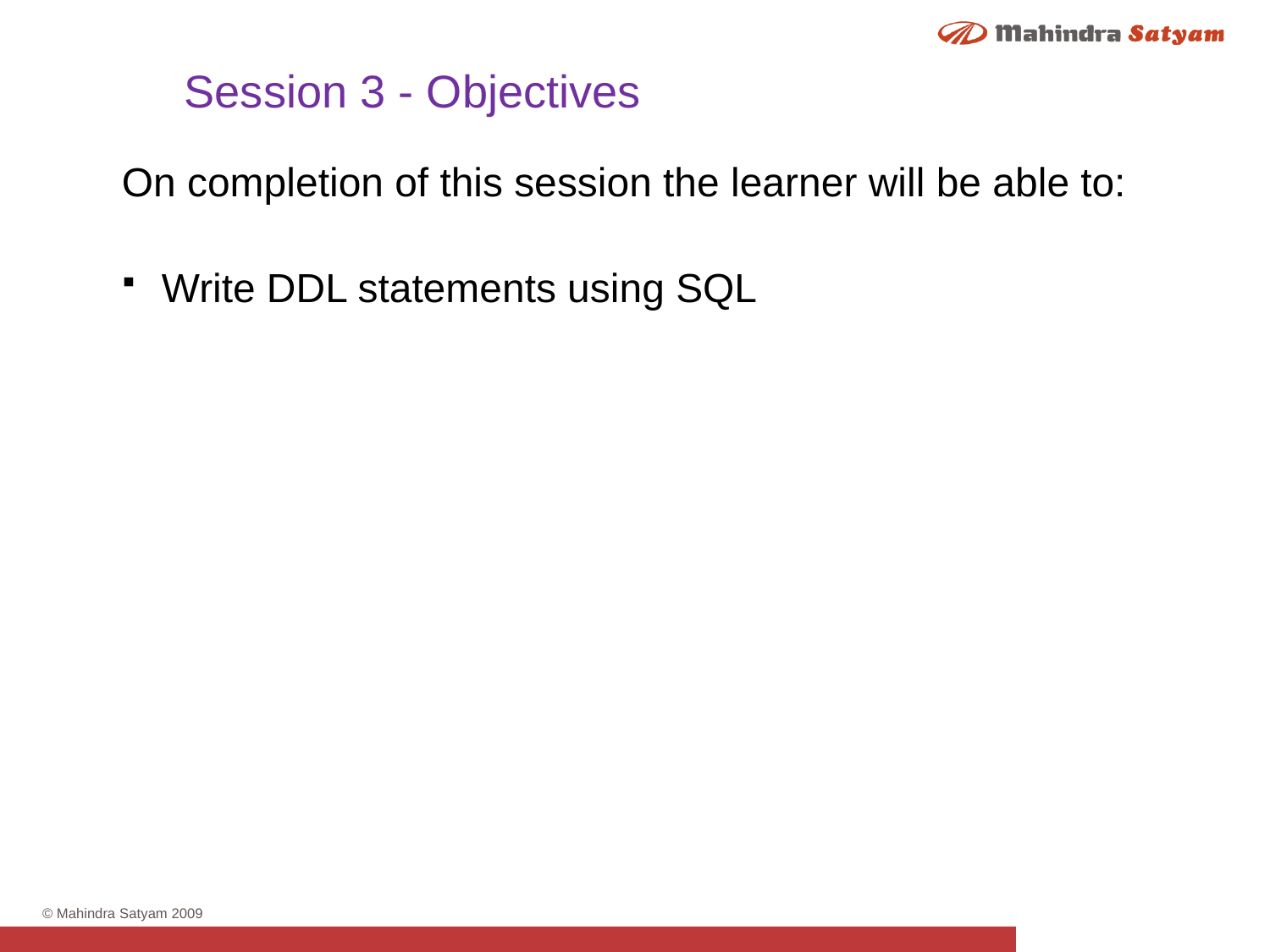

Session 3 - Objectives
On completion of this session the learner will be able to:

Write DDL statements using SQL